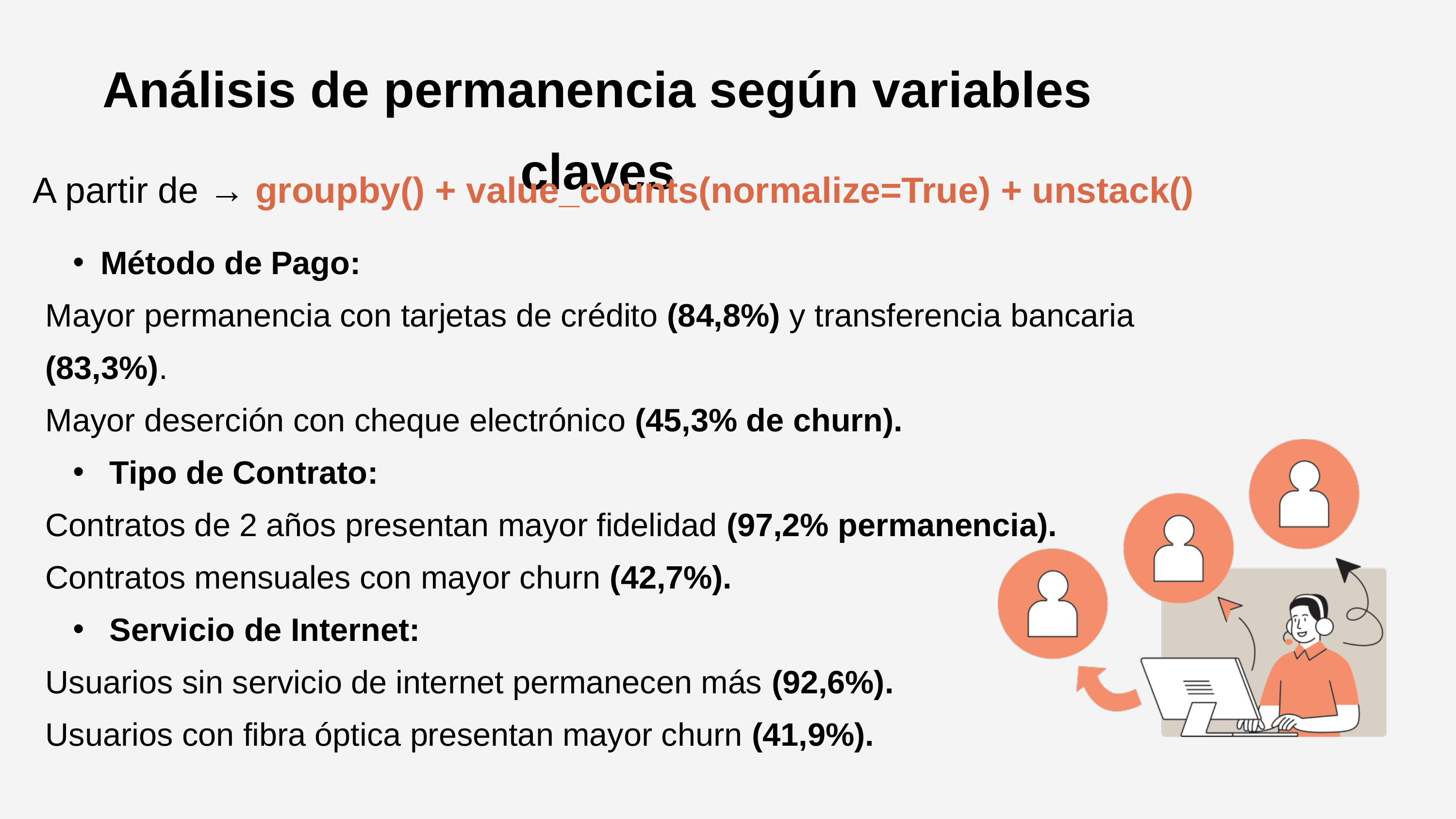

Análisis de permanencia según variables claves
A partir de → groupby() + value_counts(normalize=True) + unstack()
Método de Pago:
Mayor permanencia con tarjetas de crédito (84,8%) y transferencia bancaria (83,3%).
Mayor deserción con cheque electrónico (45,3% de churn).
 Tipo de Contrato:
Contratos de 2 años presentan mayor fidelidad (97,2% permanencia).
Contratos mensuales con mayor churn (42,7%).
 Servicio de Internet:
Usuarios sin servicio de internet permanecen más (92,6%).
Usuarios con fibra óptica presentan mayor churn (41,9%).